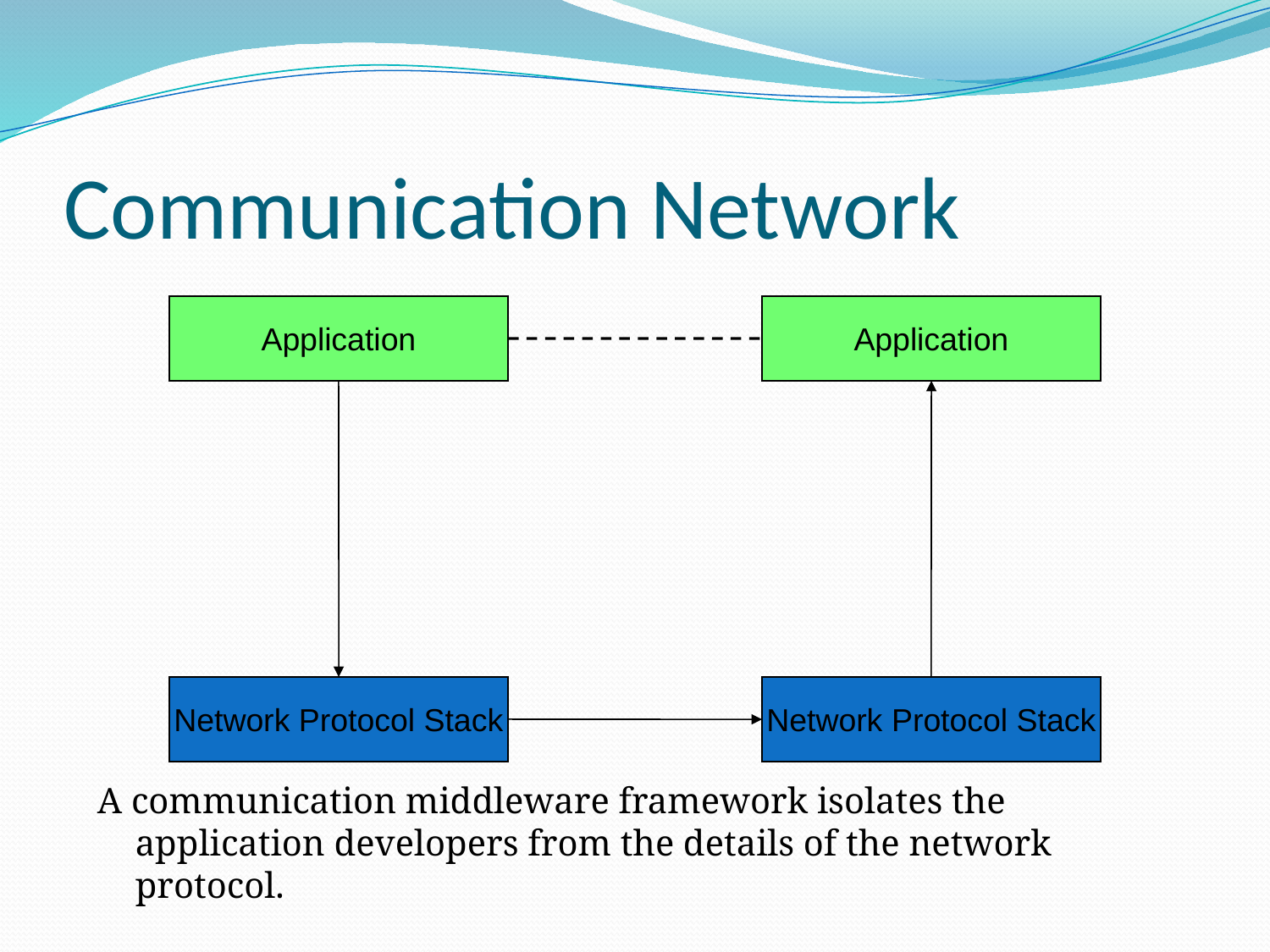

# Communication Network
Application
Application

Network Protocol Stack
Network Protocol Stack

A communication middleware framework isolates the application developers from the details of the network protocol.